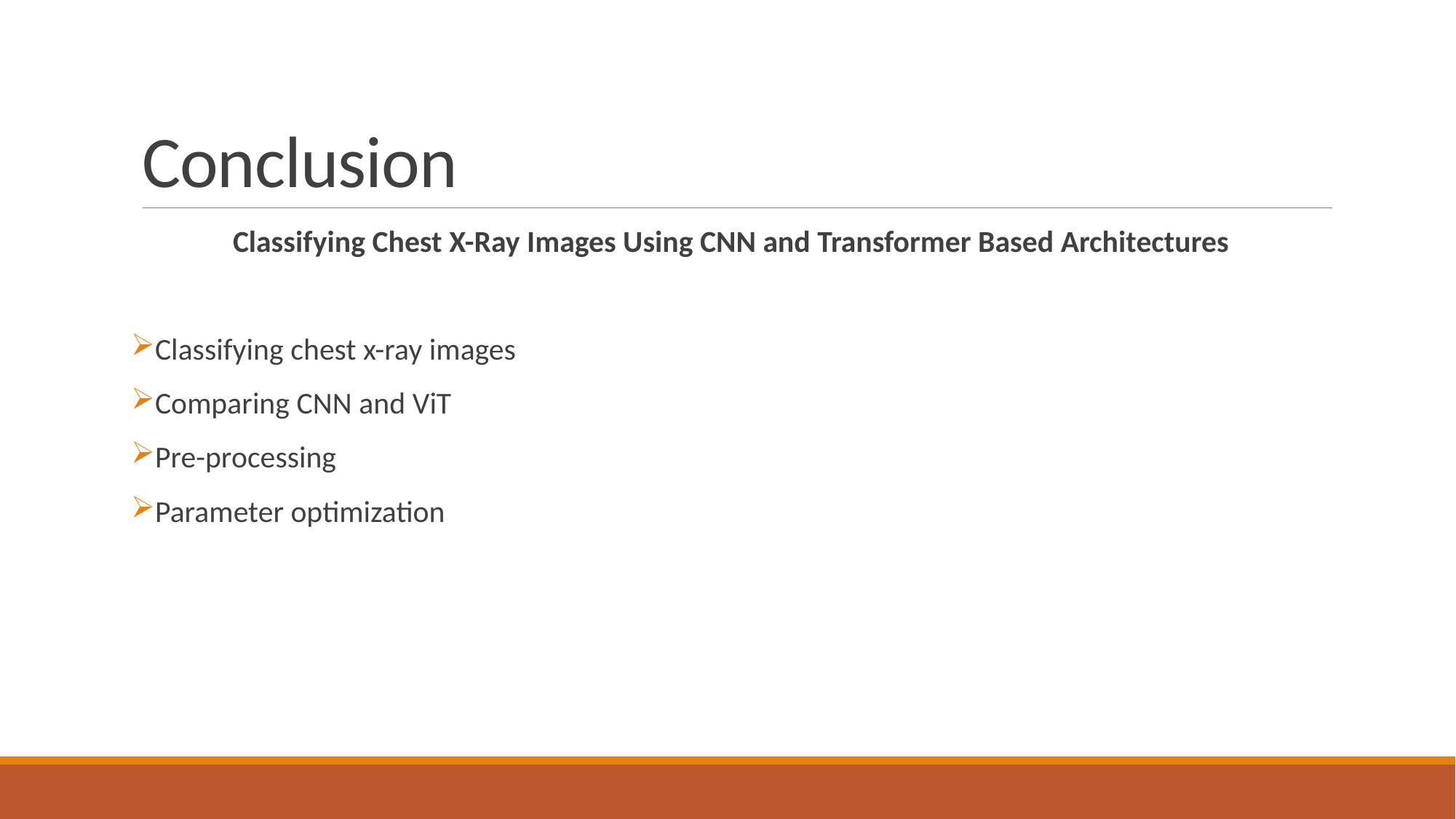

# Conclusion
Classifying Chest X-Ray Images Using CNN and Transformer Based Architectures

Classifying chest x-ray images
Comparing CNN and ViT
Pre-processing
Parameter optimization